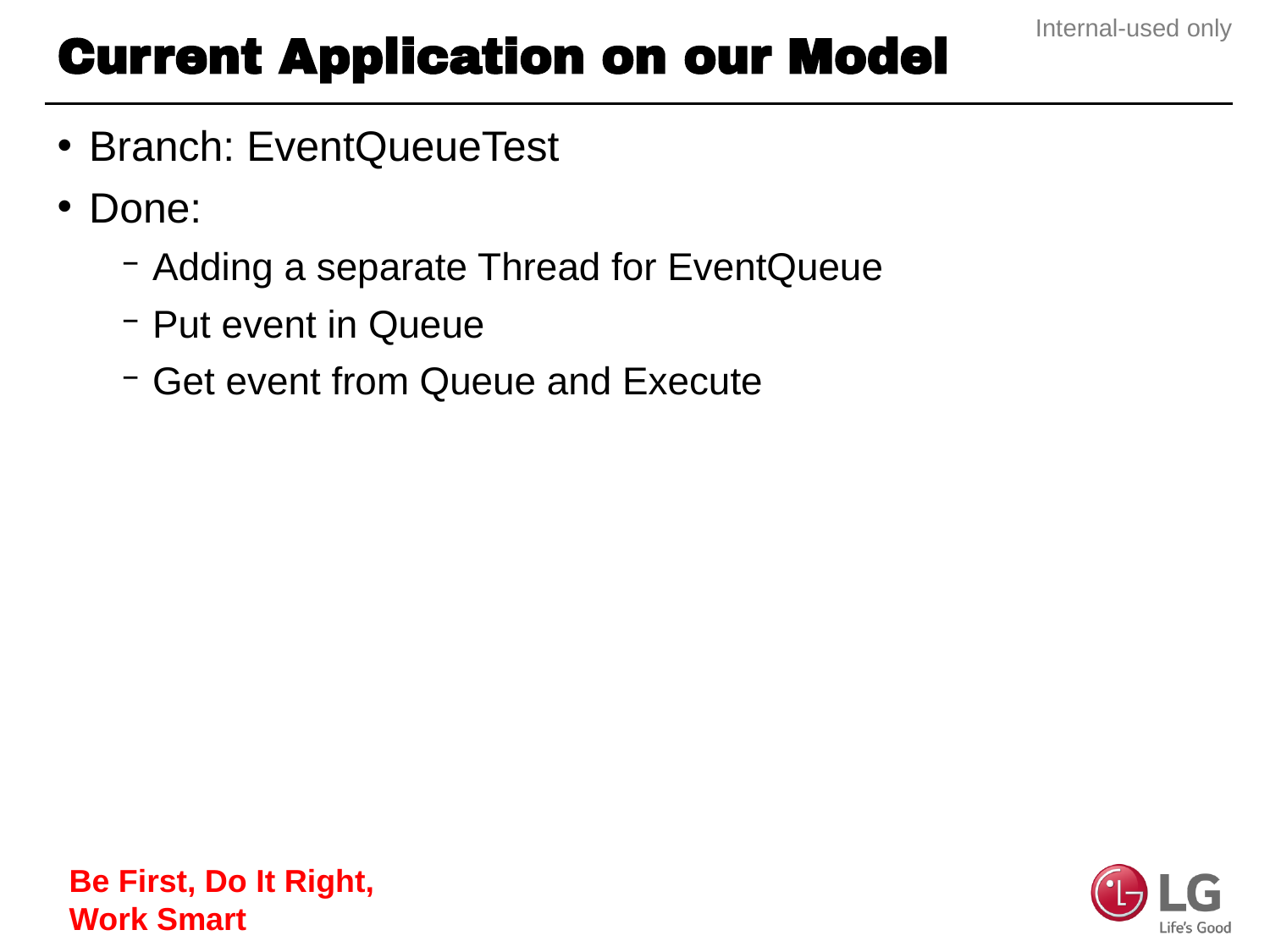

# Current Application on our Model
Branch: EventQueueTest
Done:
Adding a separate Thread for EventQueue
Put event in Queue
Get event from Queue and Execute